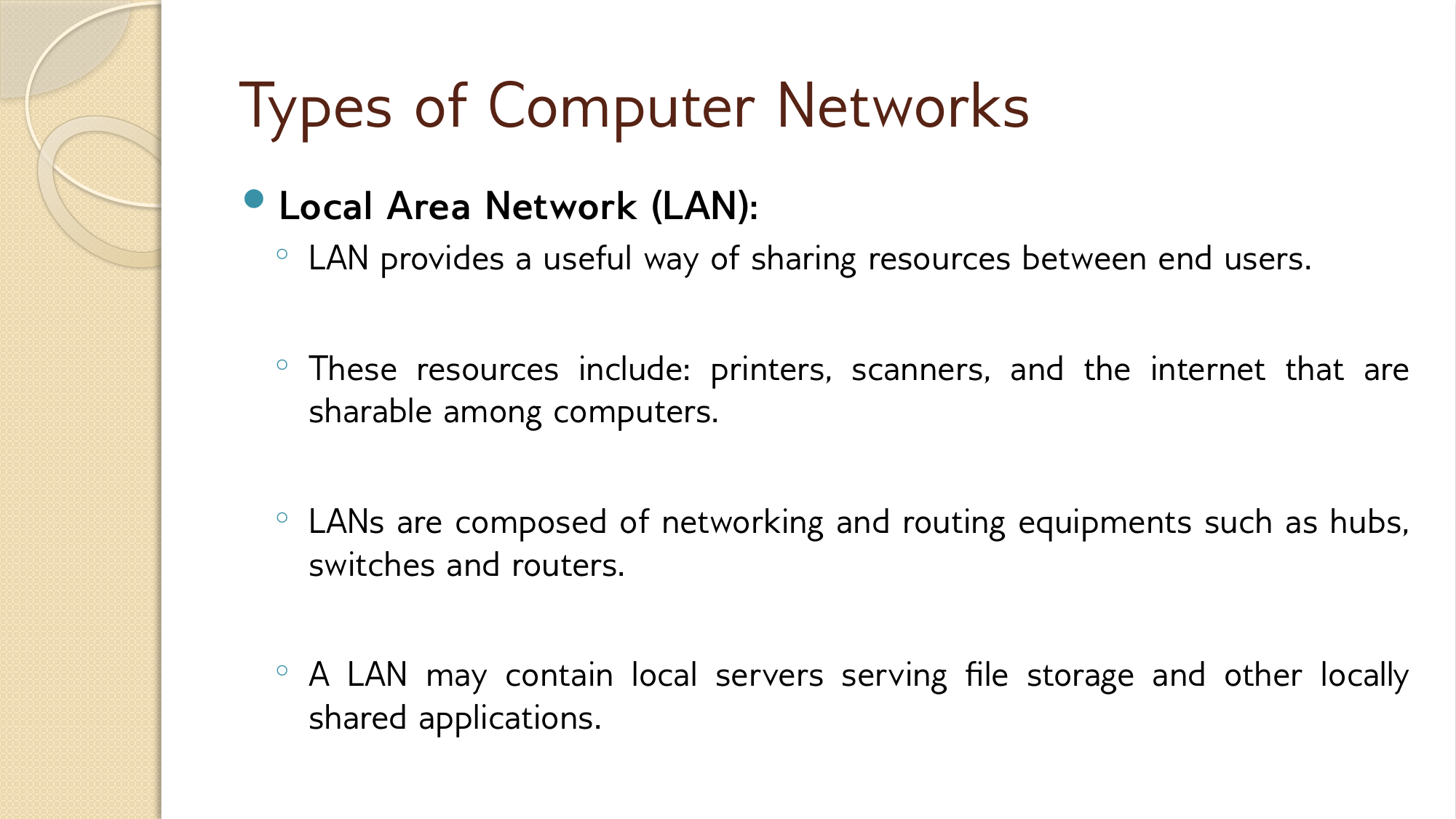

# Types of Computer Networks
Local Area Network (LAN):
LAN provides a useful way of sharing resources between end users.

These resources include: printers, scanners, and the internet that are sharable among computers.

LANs are composed of networking and routing equipments such as hubs, switches and routers.

A LAN may contain local servers serving file storage and other locally shared applications.